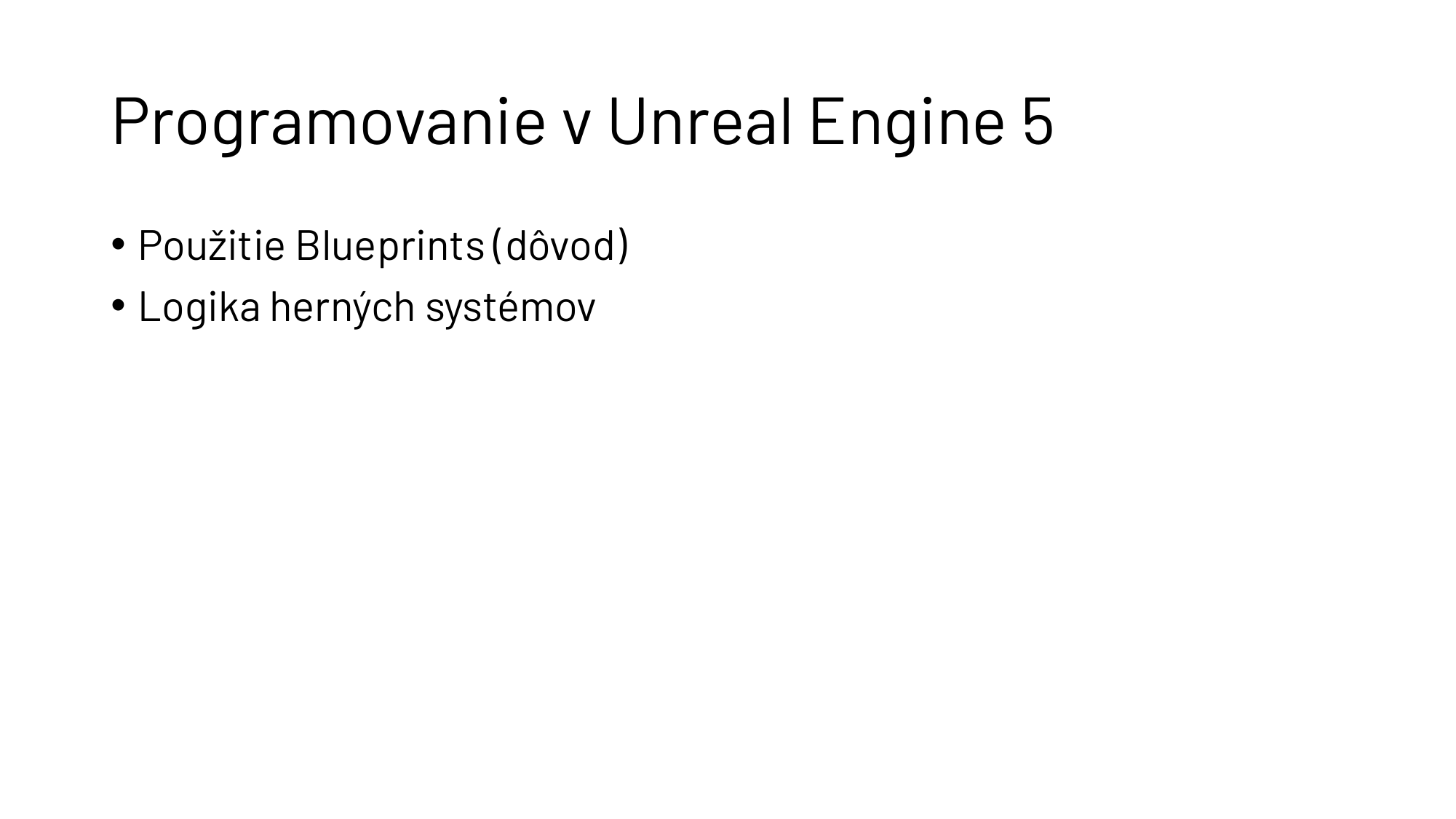

# Programovanie v Unreal Engine 5
Použitie Blueprints (dôvod)
Logika herných systémov